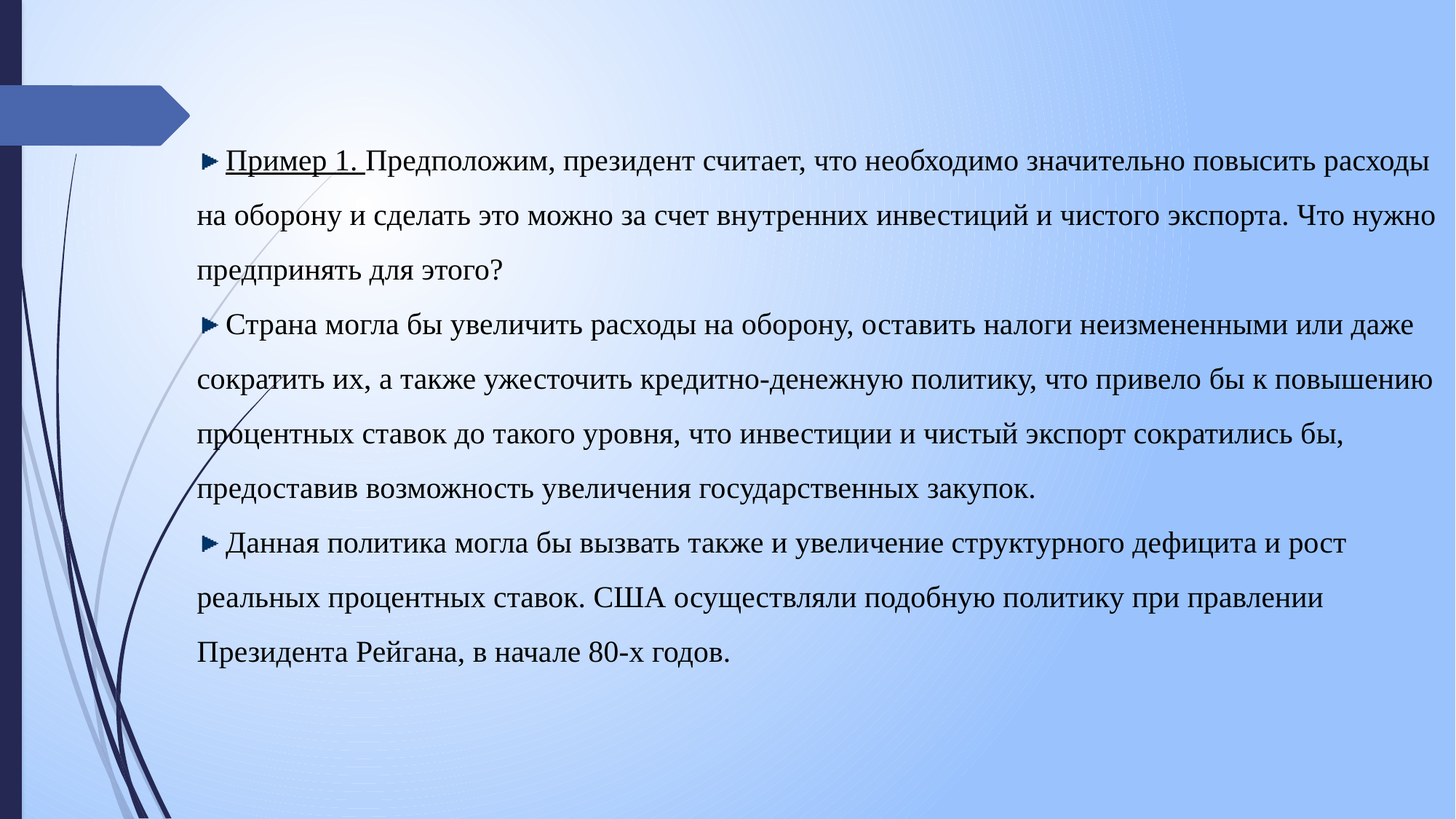

Пример 1. Предположим, президент считает, что необходимо значительно повысить расходы на оборону и сделать это можно за счет внутренних инвестиций и чистого экспорта. Что нужно предпринять для этого?
 Страна могла бы увеличить расходы на оборону, оставить налоги неизмененными или даже сократить их, а также ужесточить кредитно-денежную политику, что привело бы к повышению процентных ставок до такого уровня, что инвестиции и чистый экспорт сократились бы, предоставив возможность увеличения государственных закупок.
 Данная политика могла бы вызвать также и увеличение структурного дефицита и рост реальных процентных ставок. США осуществляли подобную политику при правлении Президента Рейгана, в начале 80-х годов.